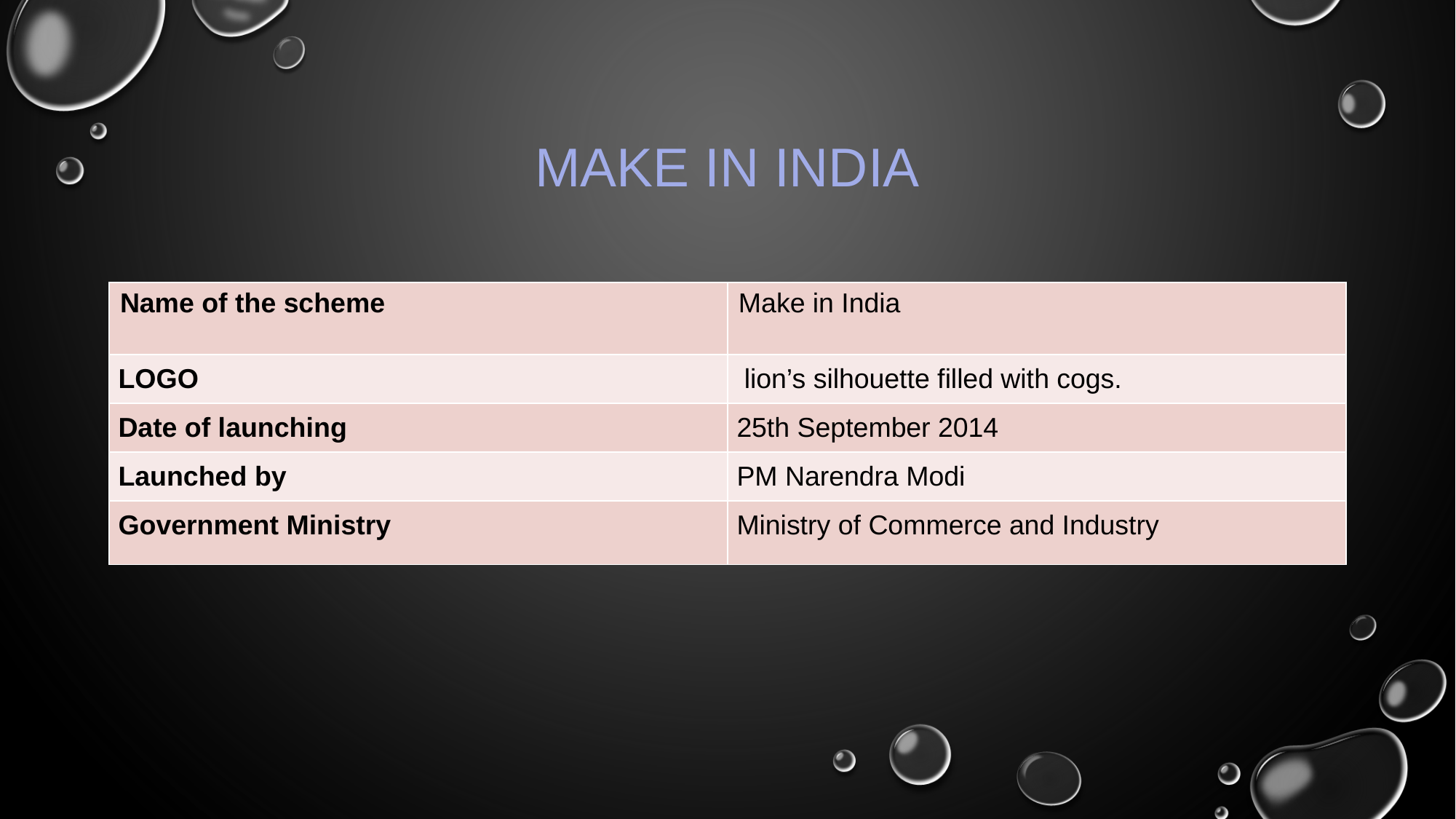

# MAKE IN INDIA
| Name of the scheme | Make in India |
| --- | --- |
| LOGO | lion’s silhouette filled with cogs. |
| Date of launching | 25th September 2014 |
| Launched by | PM Narendra Modi |
| Government Ministry | Ministry of Commerce and Industry |